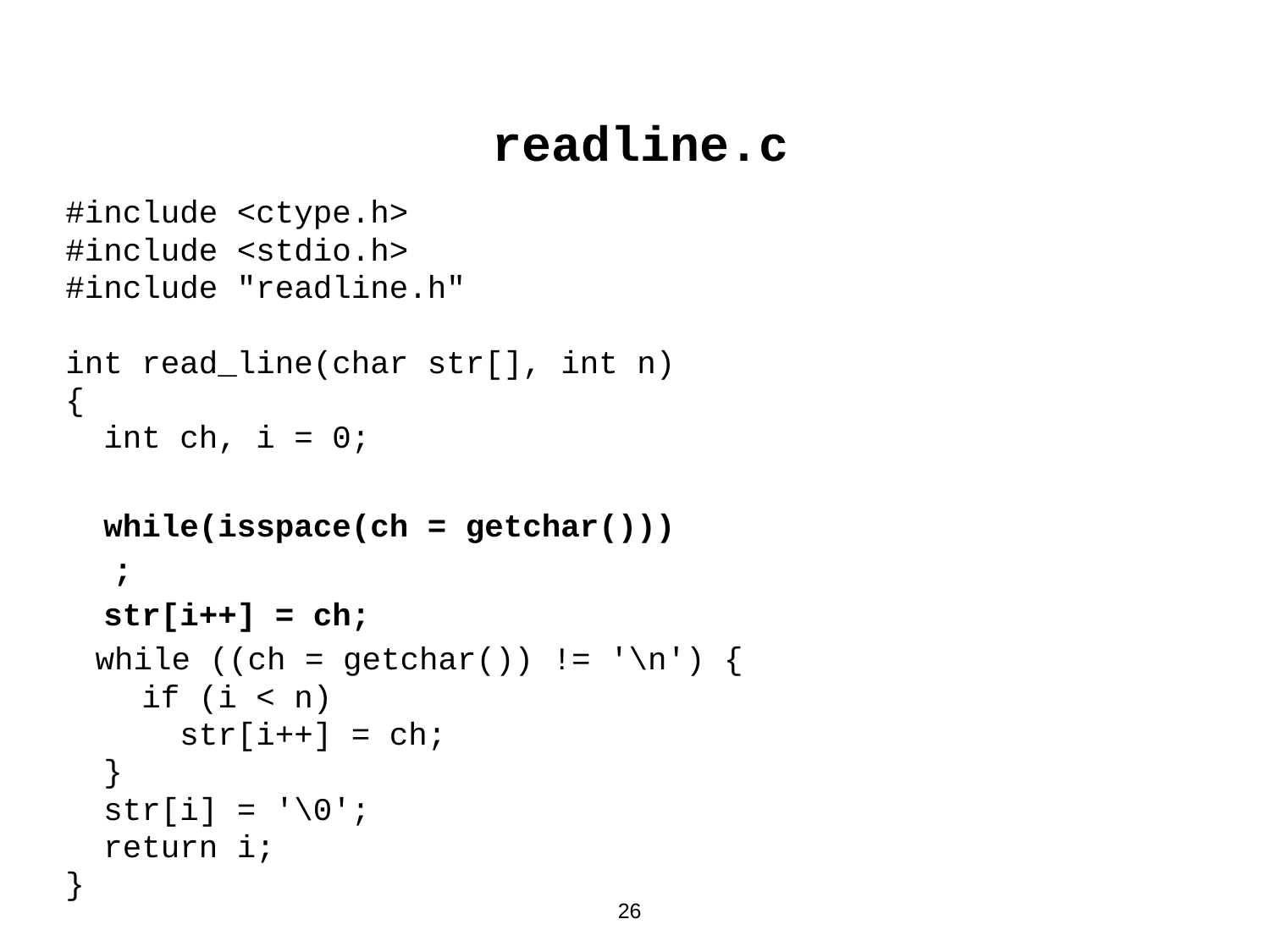

readline.c

#include <ctype.h>
#include <stdio.h>
#include "readline.h"

int read_line(char str[], int n)
{
  int ch, i = 0;

  while(isspace(ch = getchar()))
	;
  str[i++] = ch;
  while ((ch = getchar()) != '\n') {
    if (i < n)
      str[i++] = ch;
  }
  str[i] = '\0';
  return i;
}
26